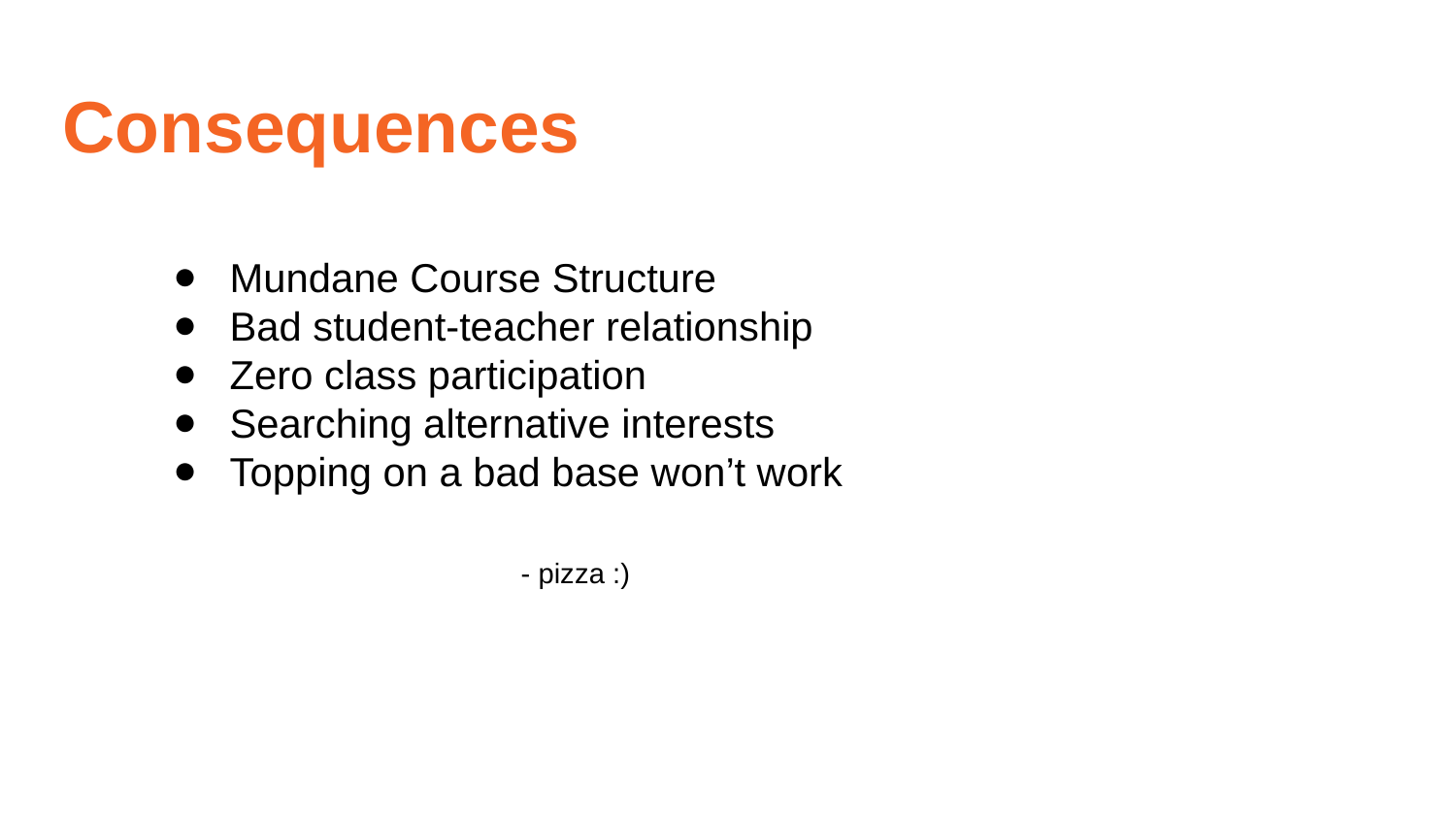

# Consequences

Mundane Course Structure
Bad student-teacher relationship
Zero class participation
Searching alternative interests
Topping on a bad base won’t work
							- pizza :)